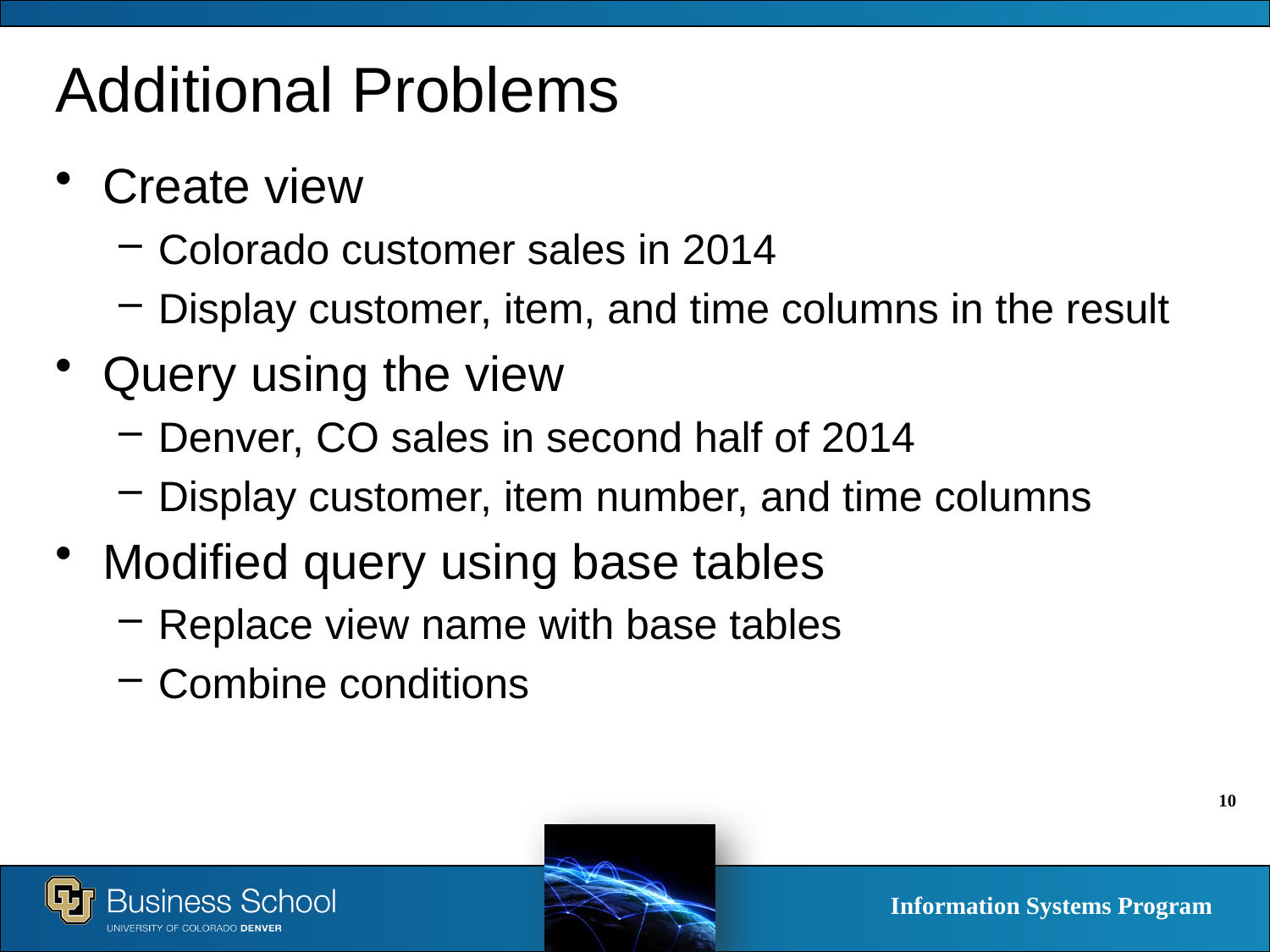

# Additional Problems
Create view
Colorado customer sales in 2014
Display customer, item, and time columns in the result
Query using the view
Denver, CO sales in second half of 2014
Display customer, item number, and time columns
Modified query using base tables
Replace view name with base tables
Combine conditions